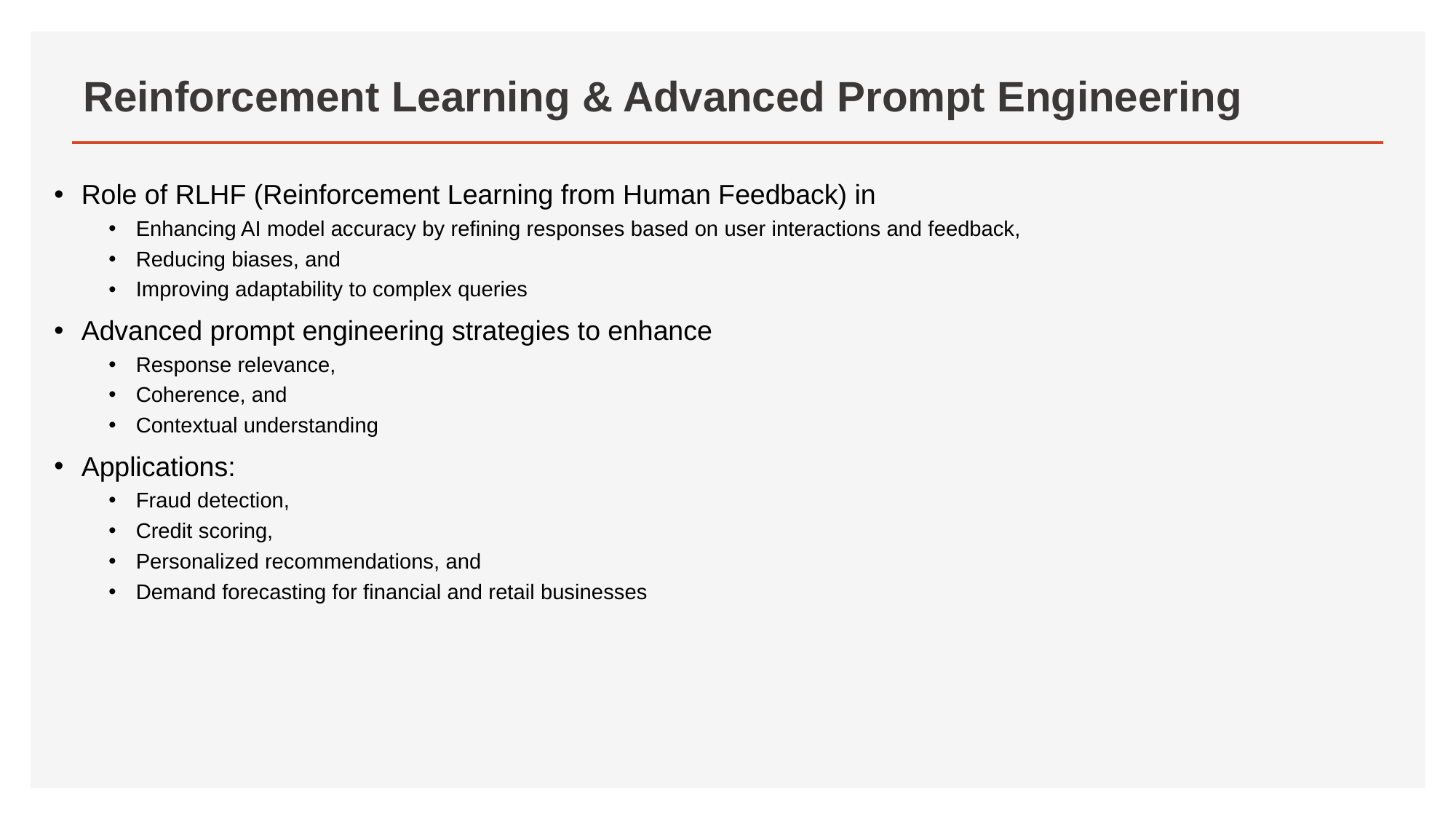

# Reinforcement Learning & Advanced Prompt Engineering
Role of RLHF (Reinforcement Learning from Human Feedback) in
Enhancing AI model accuracy by refining responses based on user interactions and feedback,
Reducing biases, and
Improving adaptability to complex queries
Advanced prompt engineering strategies to enhance
Response relevance,
Coherence, and
Contextual understanding
Applications:
Fraud detection,
Credit scoring,
Personalized recommendations, and
Demand forecasting for financial and retail businesses